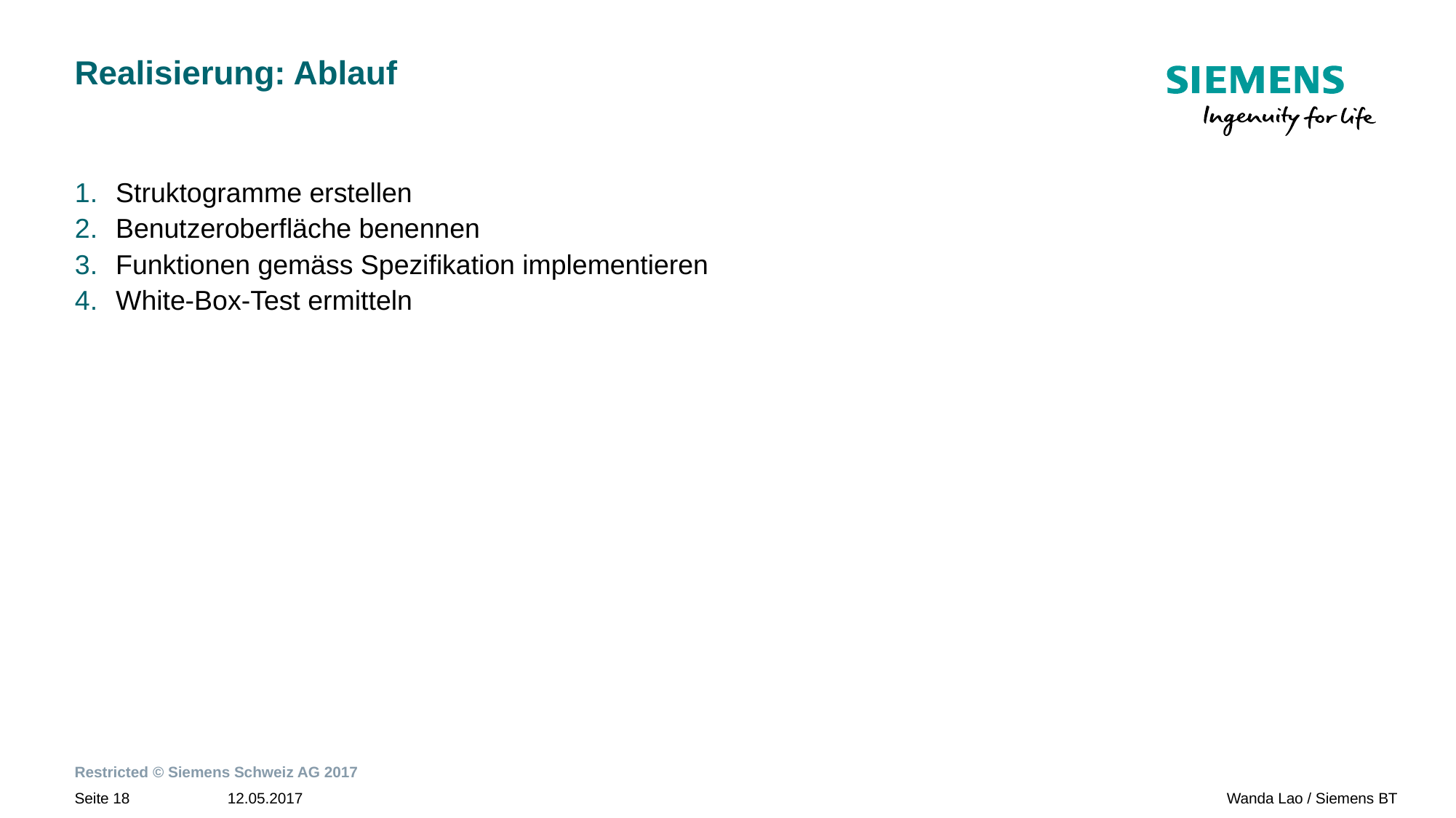

# Realisierung: Ablauf
Struktogramme erstellen
Benutzeroberfläche benennen
Funktionen gemäss Spezifikation implementieren
White-Box-Test ermitteln